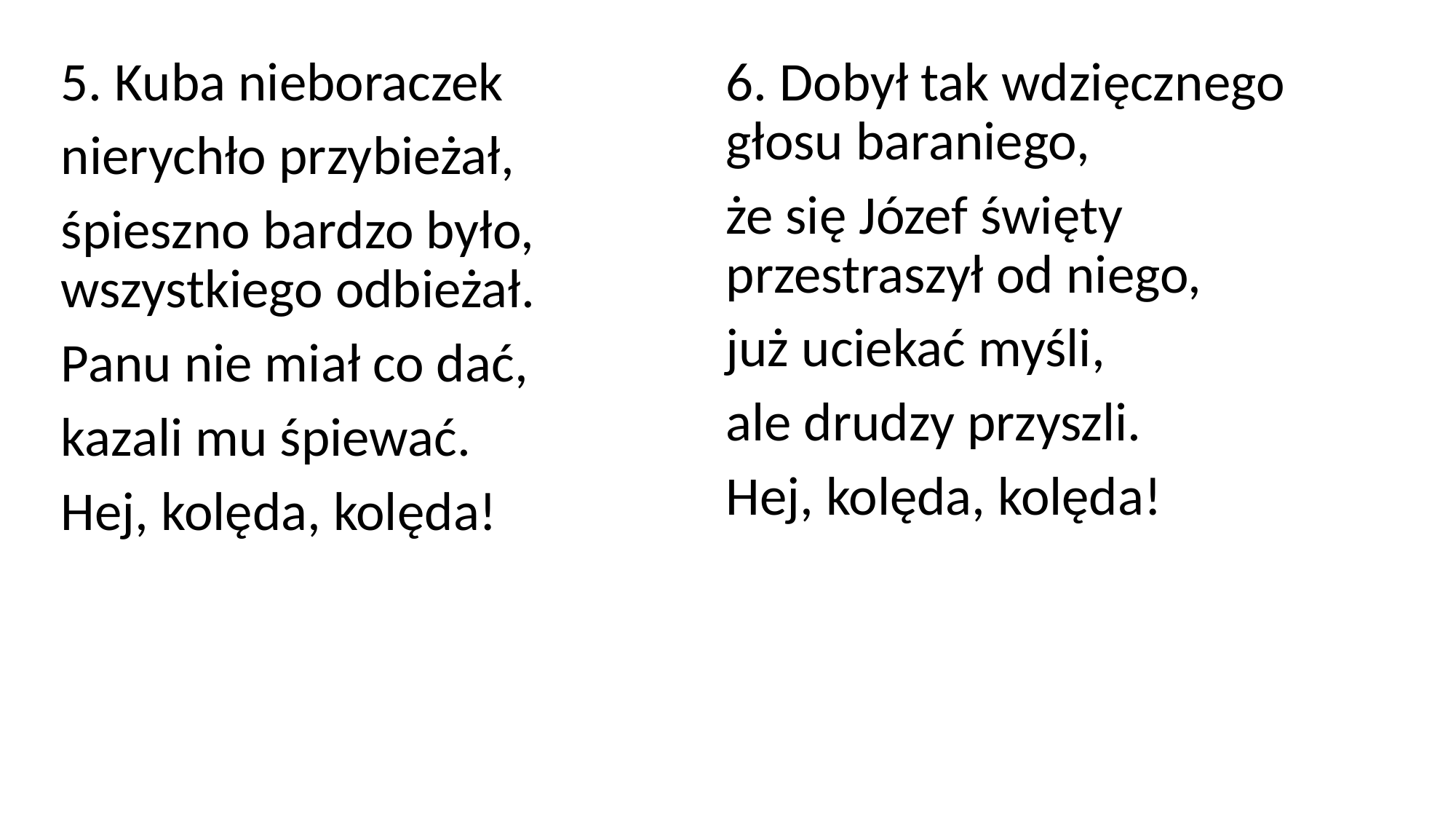

5. Kuba nieboraczek
nierychło przybieżał,
śpieszno bardzo było, wszystkiego odbieżał.
Panu nie miał co dać,
kazali mu śpiewać.
Hej, kolęda, kolęda!

6. Dobył tak wdzięcznego głosu baraniego,
że się Józef święty przestraszył od niego,
już uciekać myśli,
ale drudzy przyszli.
Hej, kolęda, kolęda!